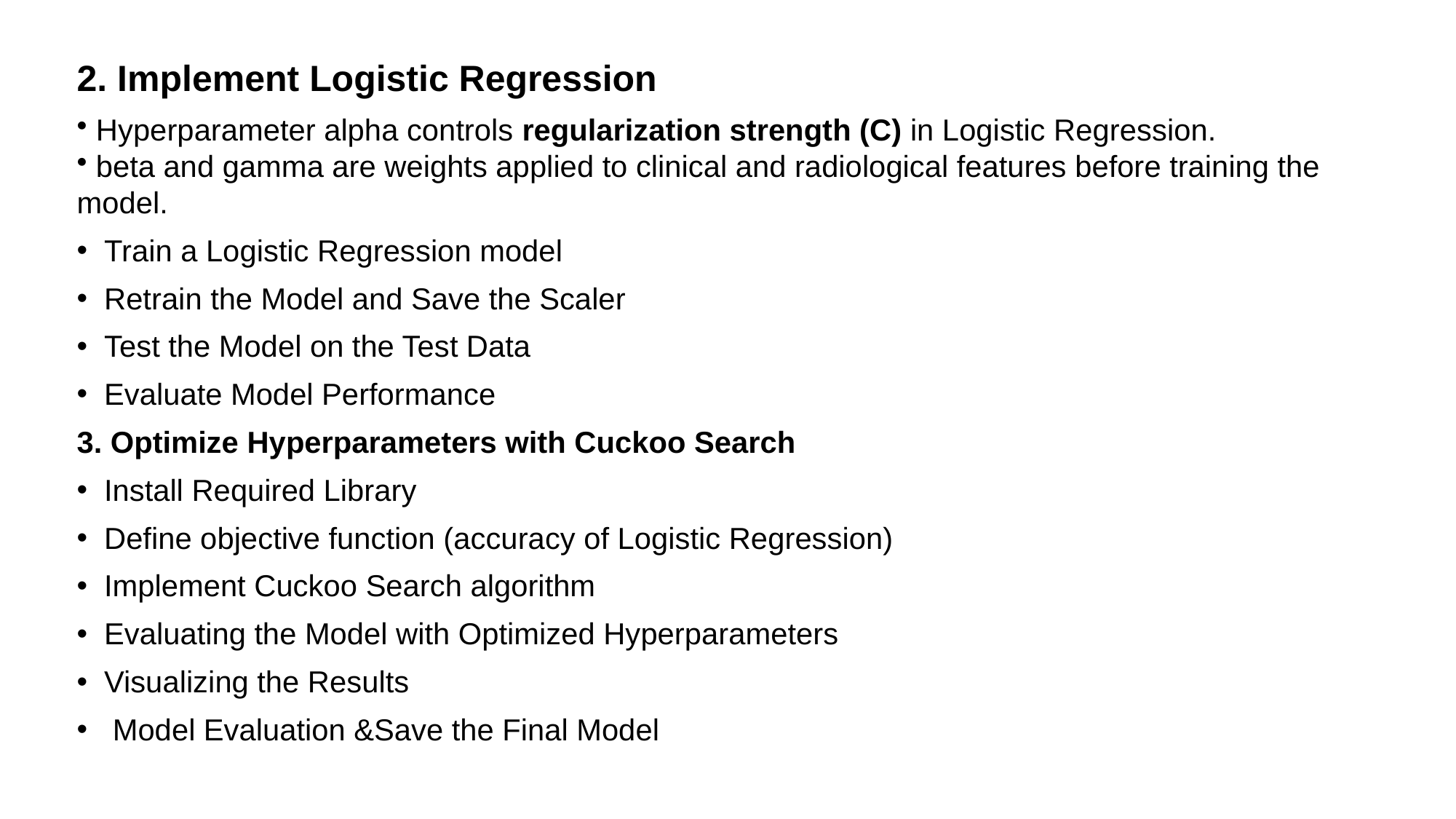

# 2. Implement Logistic Regression
 Hyperparameter alpha controls regularization strength (C) in Logistic Regression.
 beta and gamma are weights applied to clinical and radiological features before training the model.
Train a Logistic Regression model
Retrain the Model and Save the Scaler
Test the Model on the Test Data
Evaluate Model Performance
3. Optimize Hyperparameters with Cuckoo Search
Install Required Library
Define objective function (accuracy of Logistic Regression)
Implement Cuckoo Search algorithm
Evaluating the Model with Optimized Hyperparameters
Visualizing the Results
 Model Evaluation &Save the Final Model